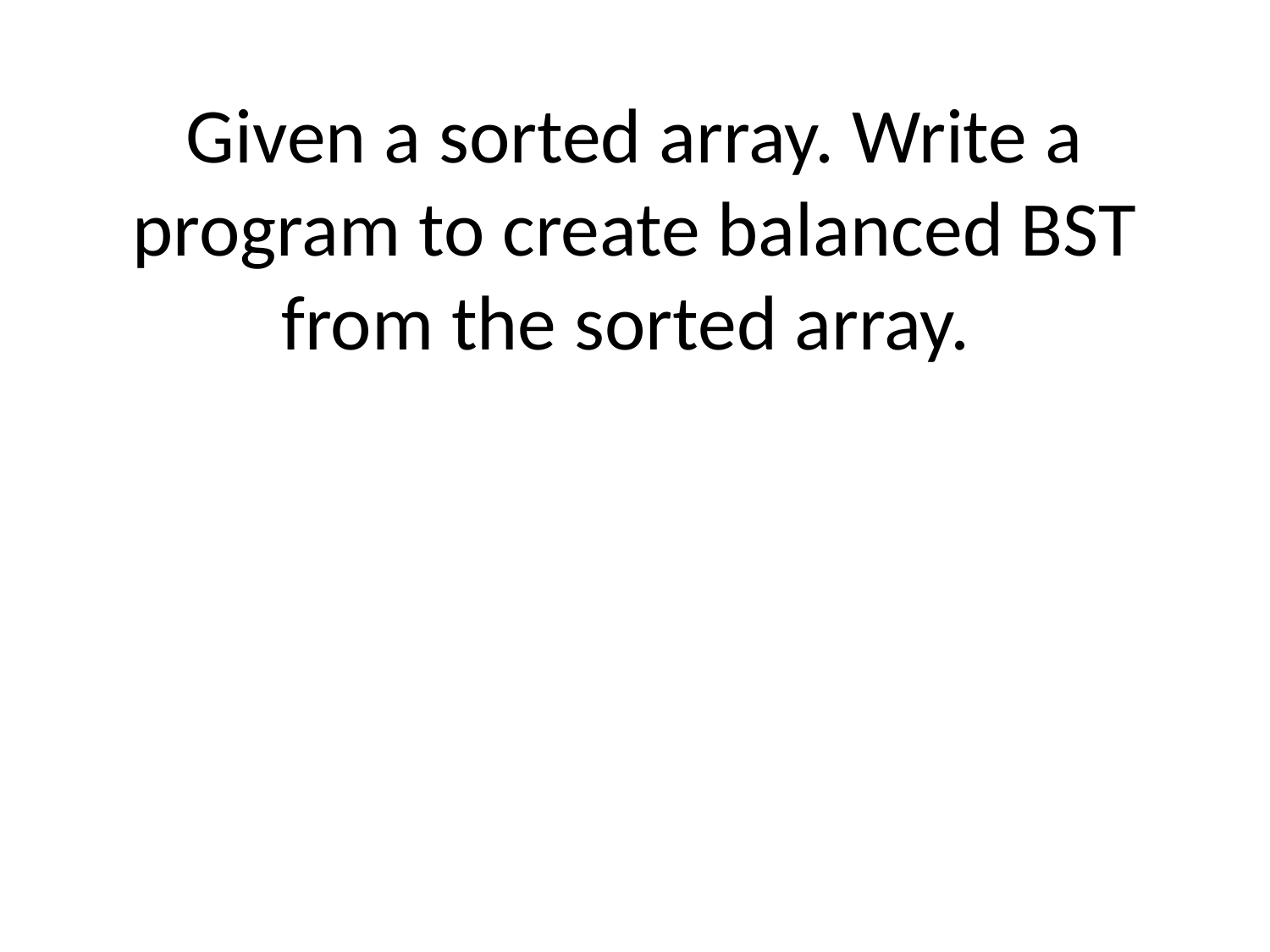

# Given a sorted array. Write a program to create balanced BST from the sorted array.